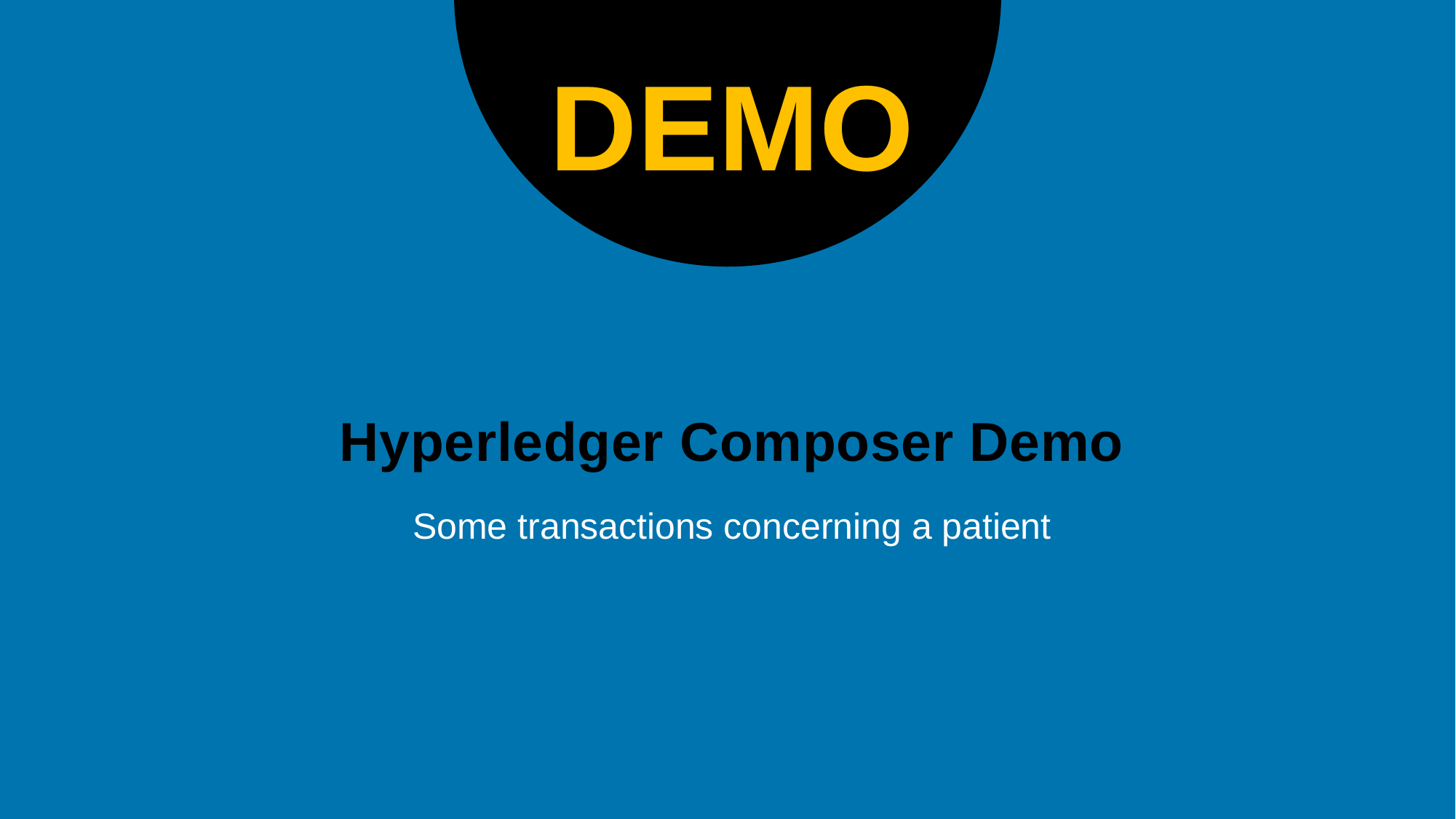

DEMO
# Hyperledger Composer Demo
Some transactions concerning a patient